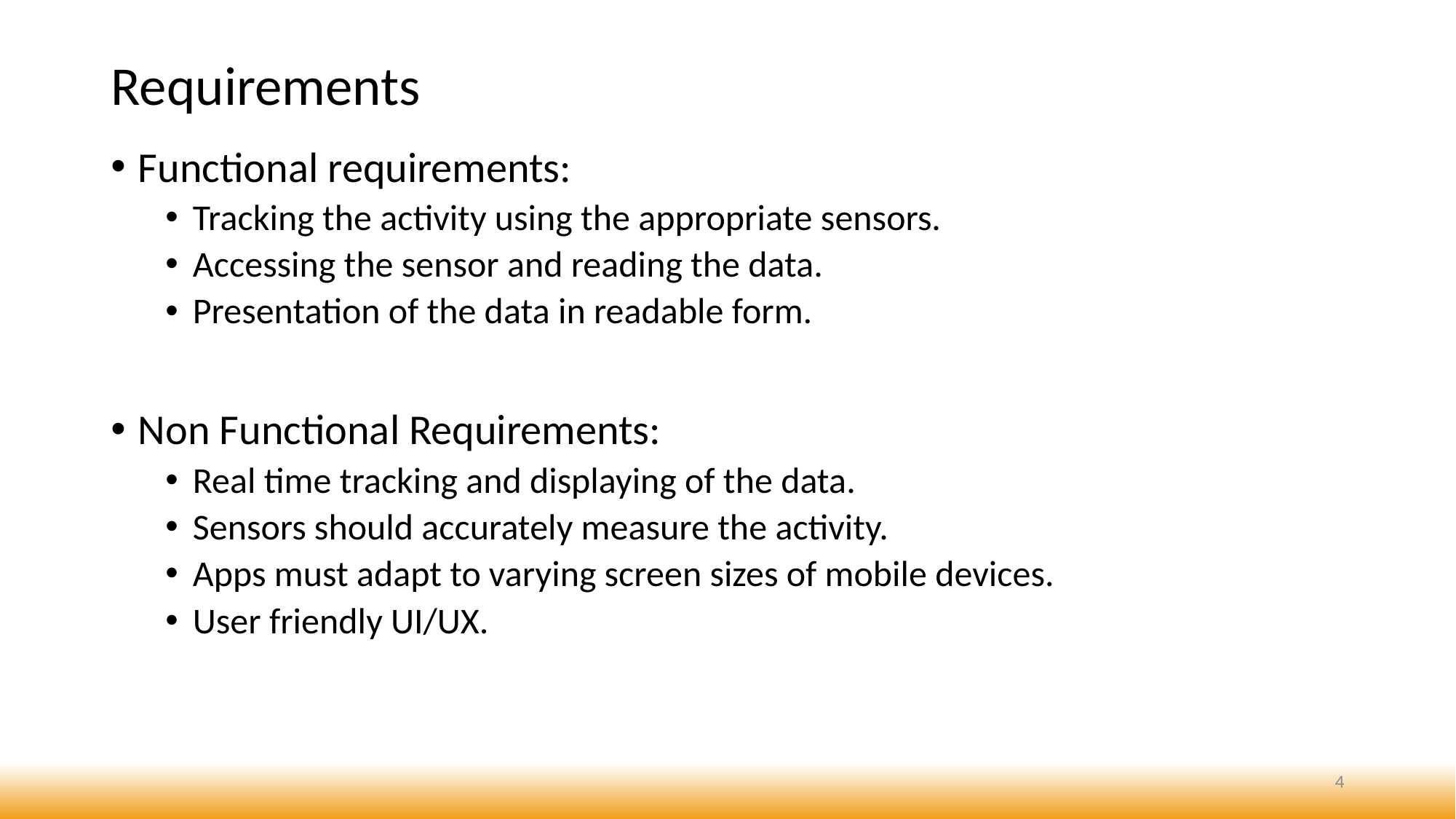

# Requirements
Functional requirements:
Tracking the activity using the appropriate sensors.
Accessing the sensor and reading the data.
Presentation of the data in readable form.

Non Functional Requirements:
Real time tracking and displaying of the data.
Sensors should accurately measure the activity.
Apps must adapt to varying screen sizes of mobile devices.
User friendly UI/UX.

4